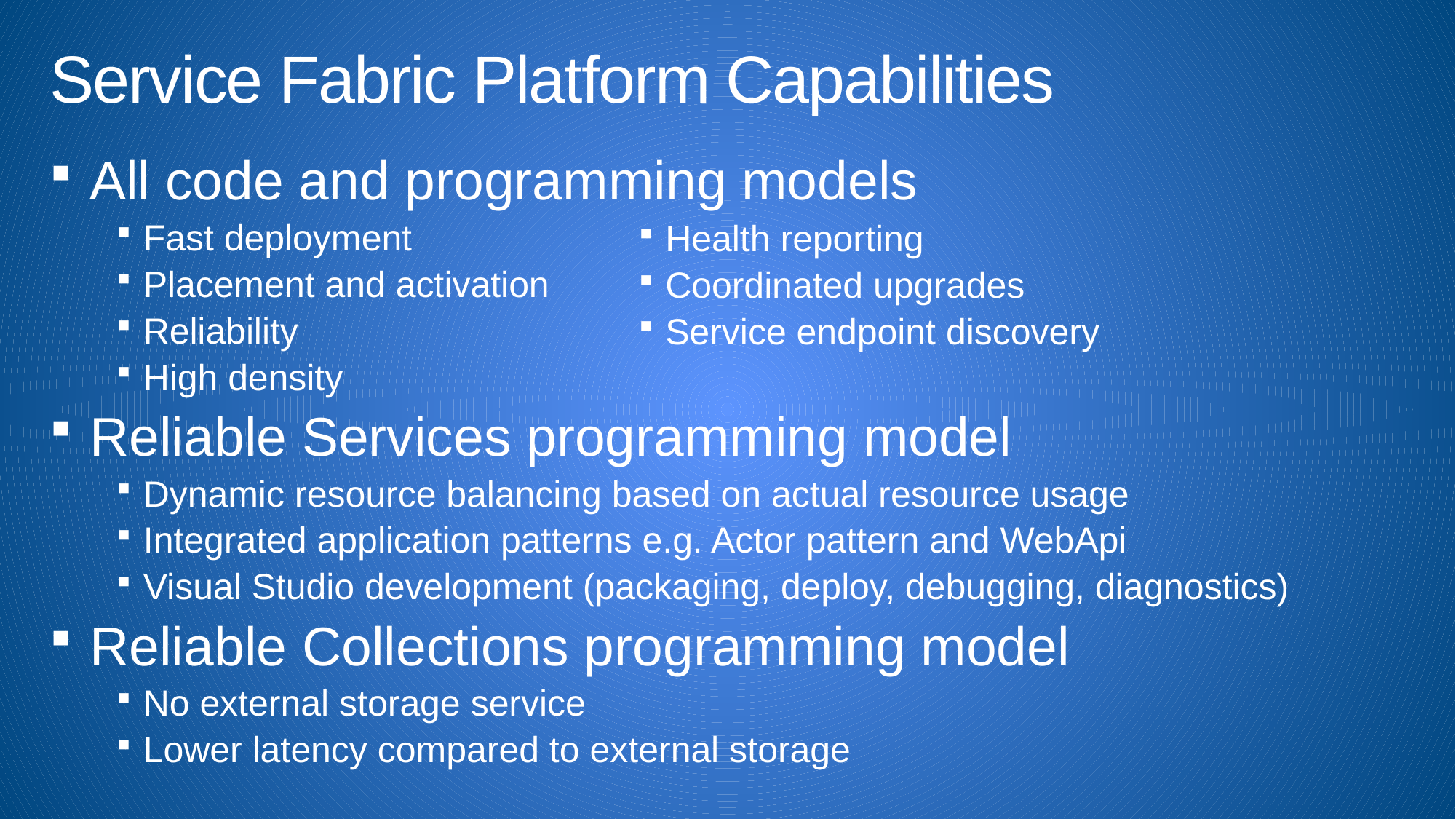

# Service Fabric Platform Capabilities
All code and programming models
Fast deployment
Placement and activation
Reliability
High density
Reliable Services programming model
Dynamic resource balancing based on actual resource usage
Integrated application patterns e.g. Actor pattern and WebApi
Visual Studio development (packaging, deploy, debugging, diagnostics)
Reliable Collections programming model
No external storage service
Lower latency compared to external storage
Health reporting
Coordinated upgrades
Service endpoint discovery